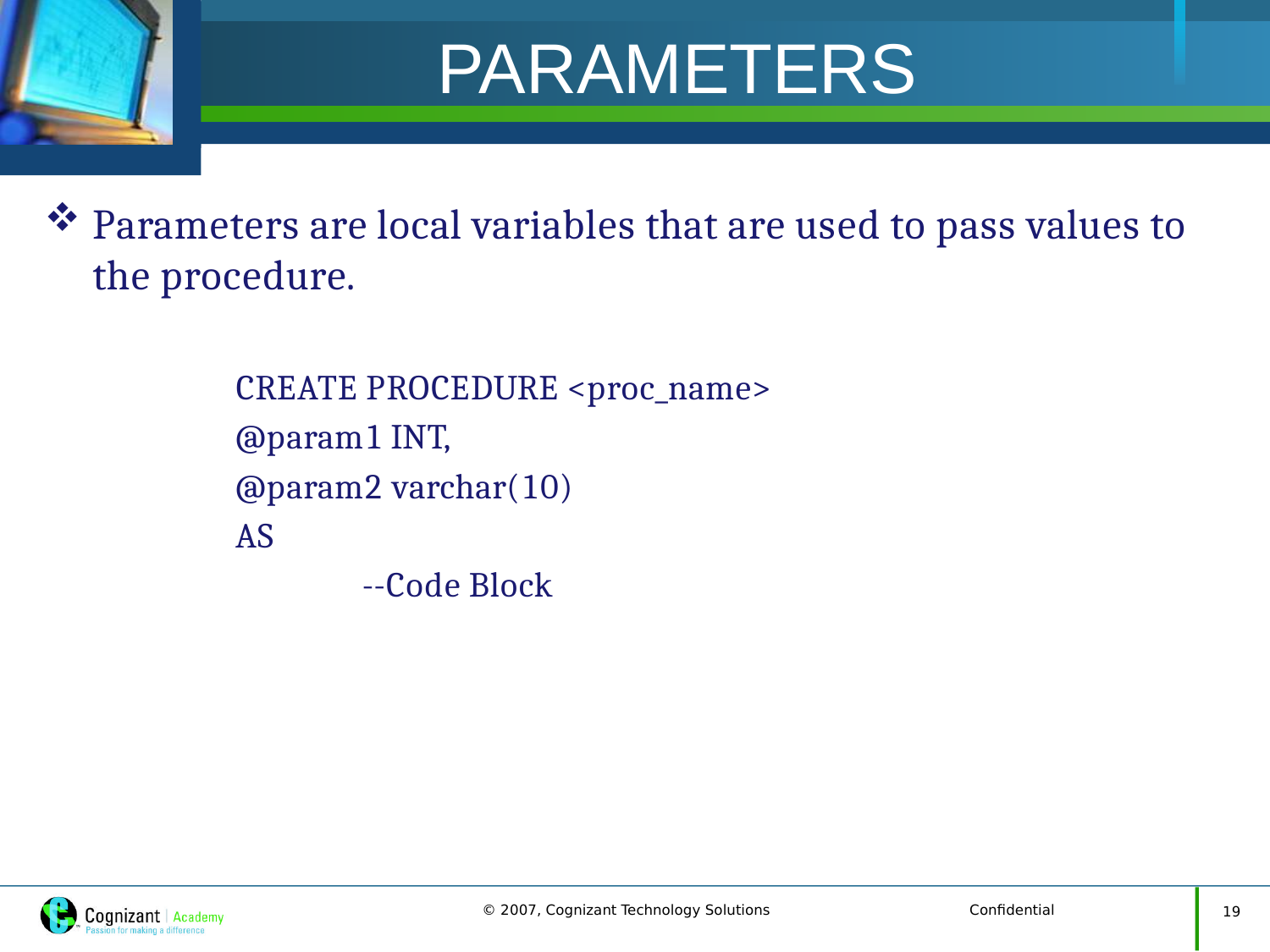

# PARAMETERS
Parameters are local variables that are used to pass values to the procedure.

	CREATE PROCEDURE <proc_name>
     	@param1 INT,
     	@param2 varchar(10)
     	AS
		--Code Block

19